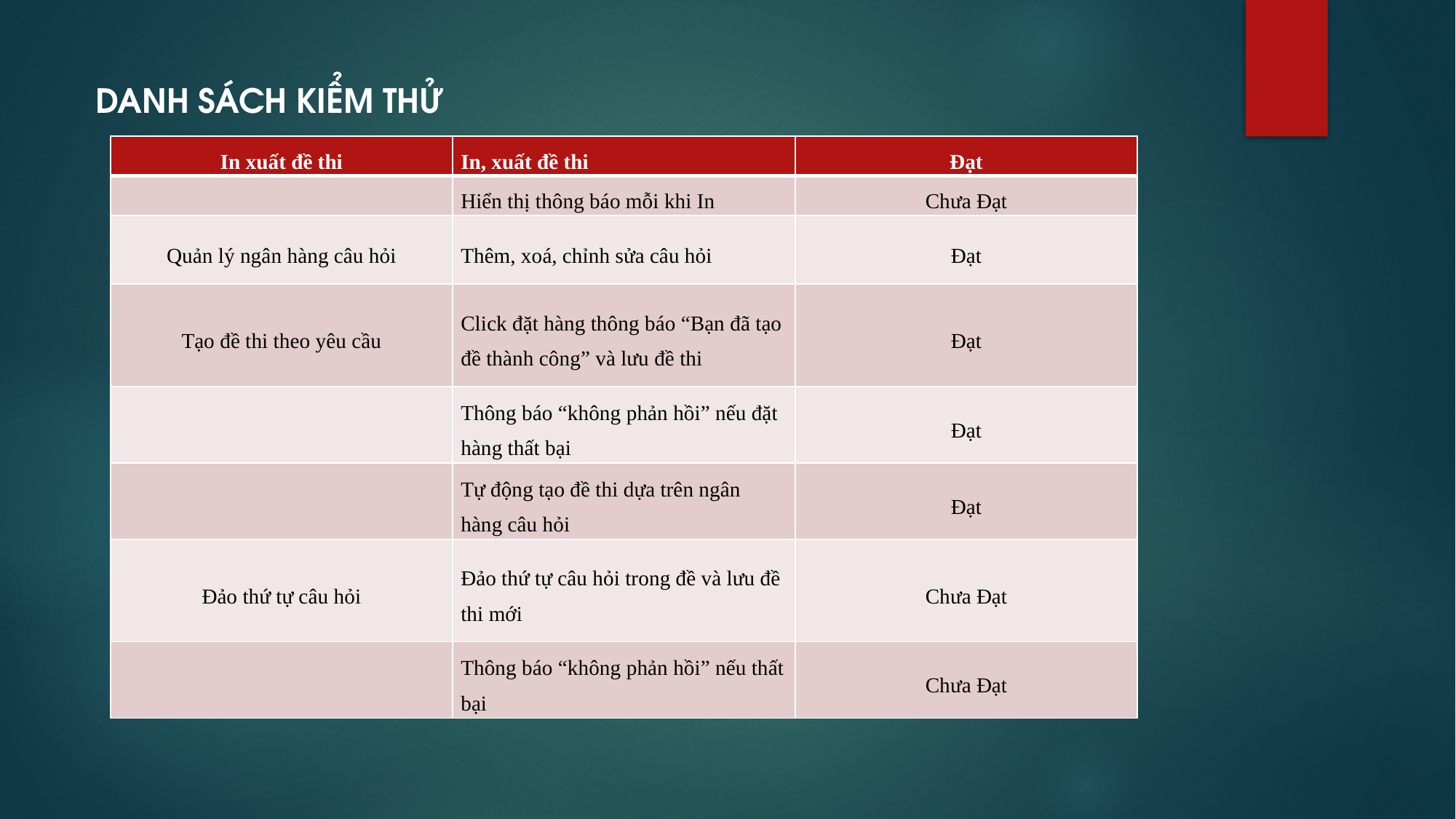

DANH SÁCH KIỂM THỬ
| In xuất đề thi | In, xuất đề thi | Đạt |
| --- | --- | --- |
|  | Hiển thị thông báo mỗi khi In | Chưa Đạt |
| Quản lý ngân hàng câu hỏi | Thêm, xoá, chỉnh sửa câu hỏi | Đạt |
| Tạo đề thi theo yêu cầu | Click đặt hàng thông báo “Bạn đã tạo đề thành công” và lưu đề thi | Đạt |
|  | Thông báo “không phản hồi” nếu đặt hàng thất bại | Đạt |
|  | Tự động tạo đề thi dựa trên ngân hàng câu hỏi | Đạt |
| Đảo thứ tự câu hỏi | Đảo thứ tự câu hỏi trong đề và lưu đề thi mới | Chưa Đạt |
|  | Thông báo “không phản hồi” nếu thất bại | Chưa Đạt |